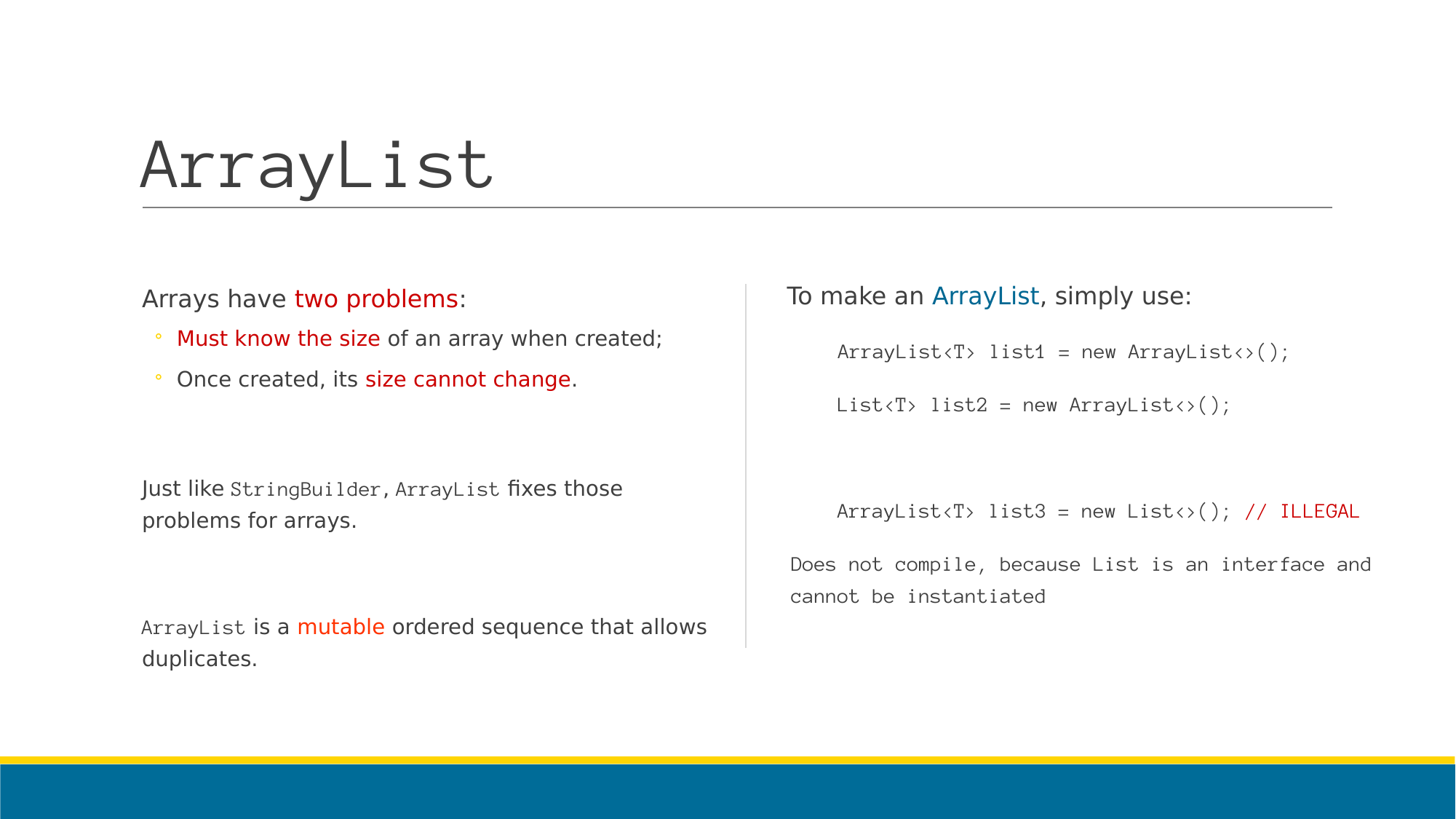

# ArrayList

Arrays have two problems:
Must know the size of an array when created;
Once created, its size cannot change.

Just like StringBuilder, ArrayList fixes those problems for arrays.

ArrayList is a mutable ordered sequence that allows duplicates.

 To make an ArrayList, simply use:
       ArrayList<T> list1 = new ArrayList<>();
    List<T> list2 = new ArrayList<>();

    ArrayList<T> list3 = new List<>(); // ILLEGAL
Does not compile, because List is an interface and cannot be instantiated